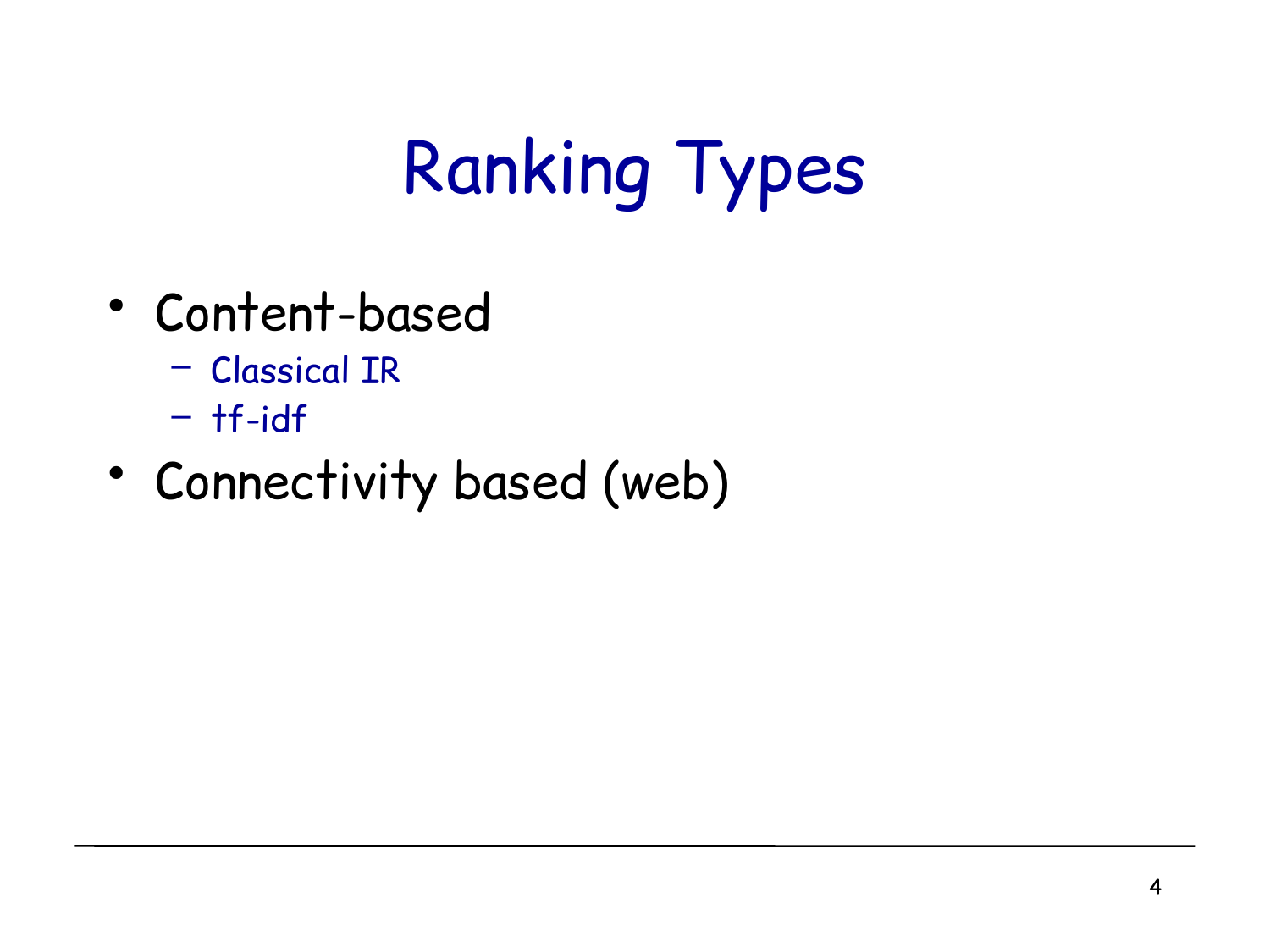

# Ranking Types
Content-based
Classical IR
tf-idf
Connectivity based (web)

4